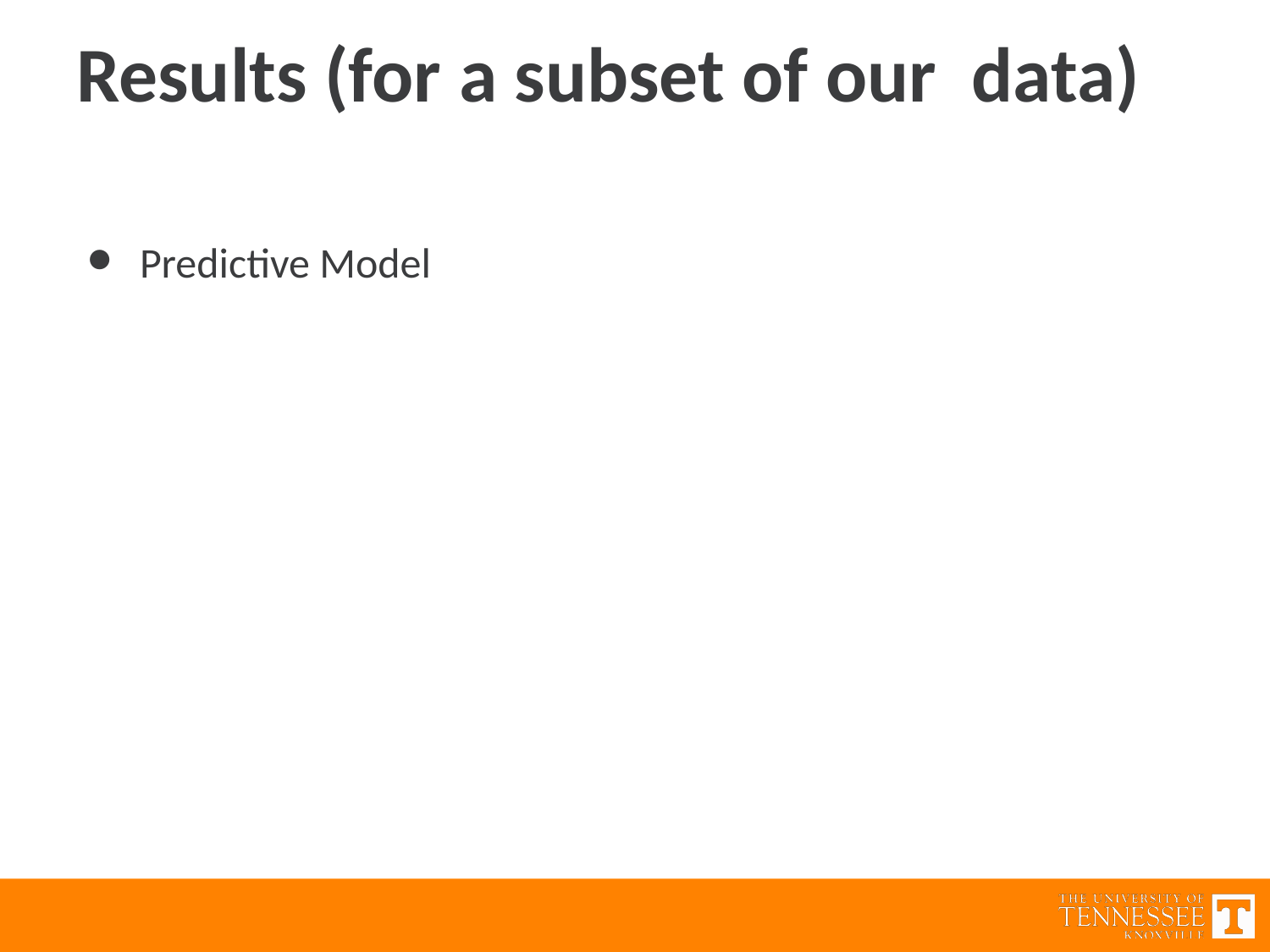

Results (for a subset of our  data)

Predictive Model